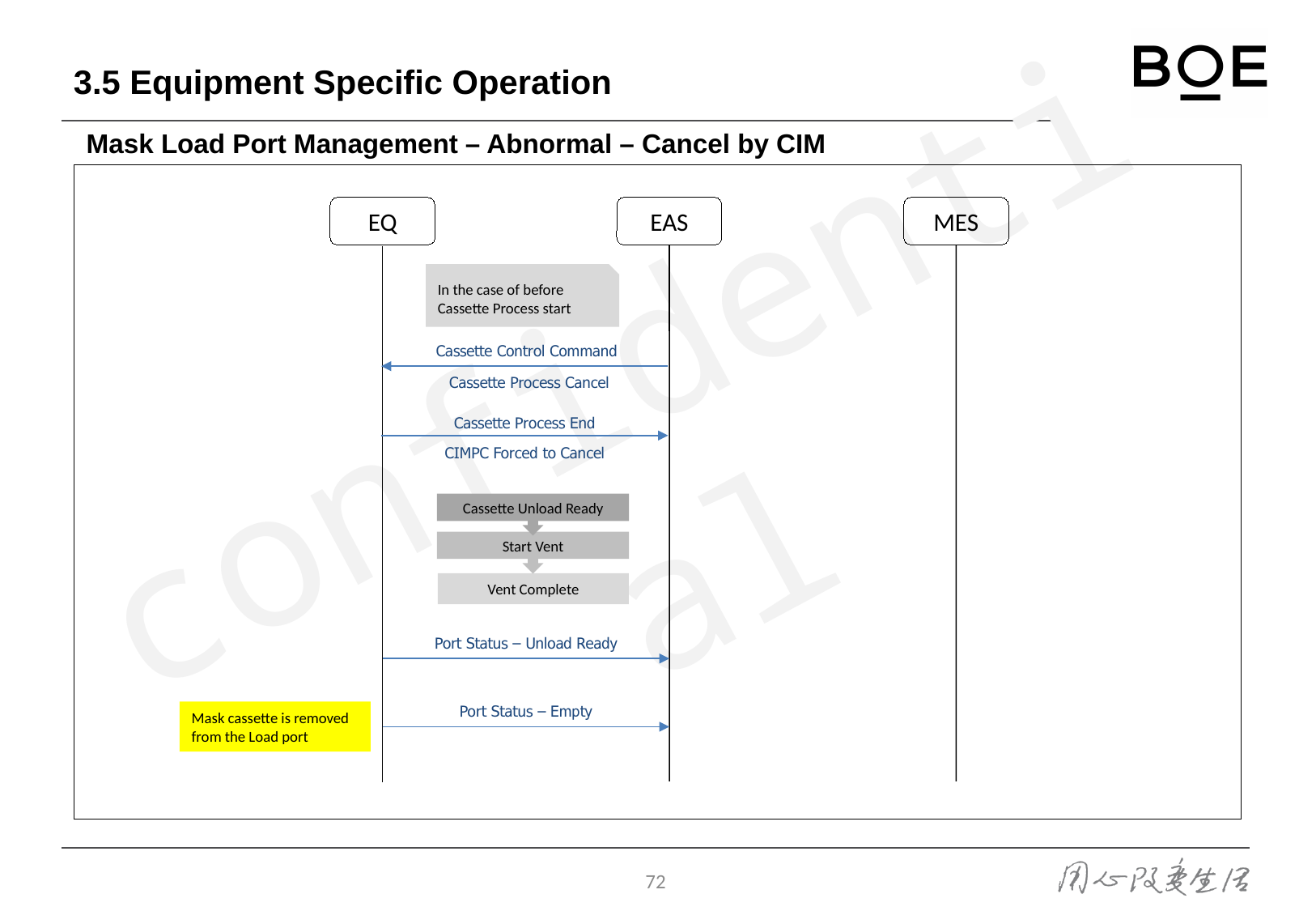

# 3.5 Equipment Specific Operation
Mask Load Port Management – Abnormal – Cancel by CIM

EQ
EAS
MES
In the case of before Cassette Process start
Cassette Control Command
Cassette Process Cancel
Cassette Process End
CIMPC Forced to Cancel
Cassette Unload Ready
Start Vent
Vent Complete
Port Status – Unload Ready
Port Status – Empty
Mask cassette is removed from the Load port